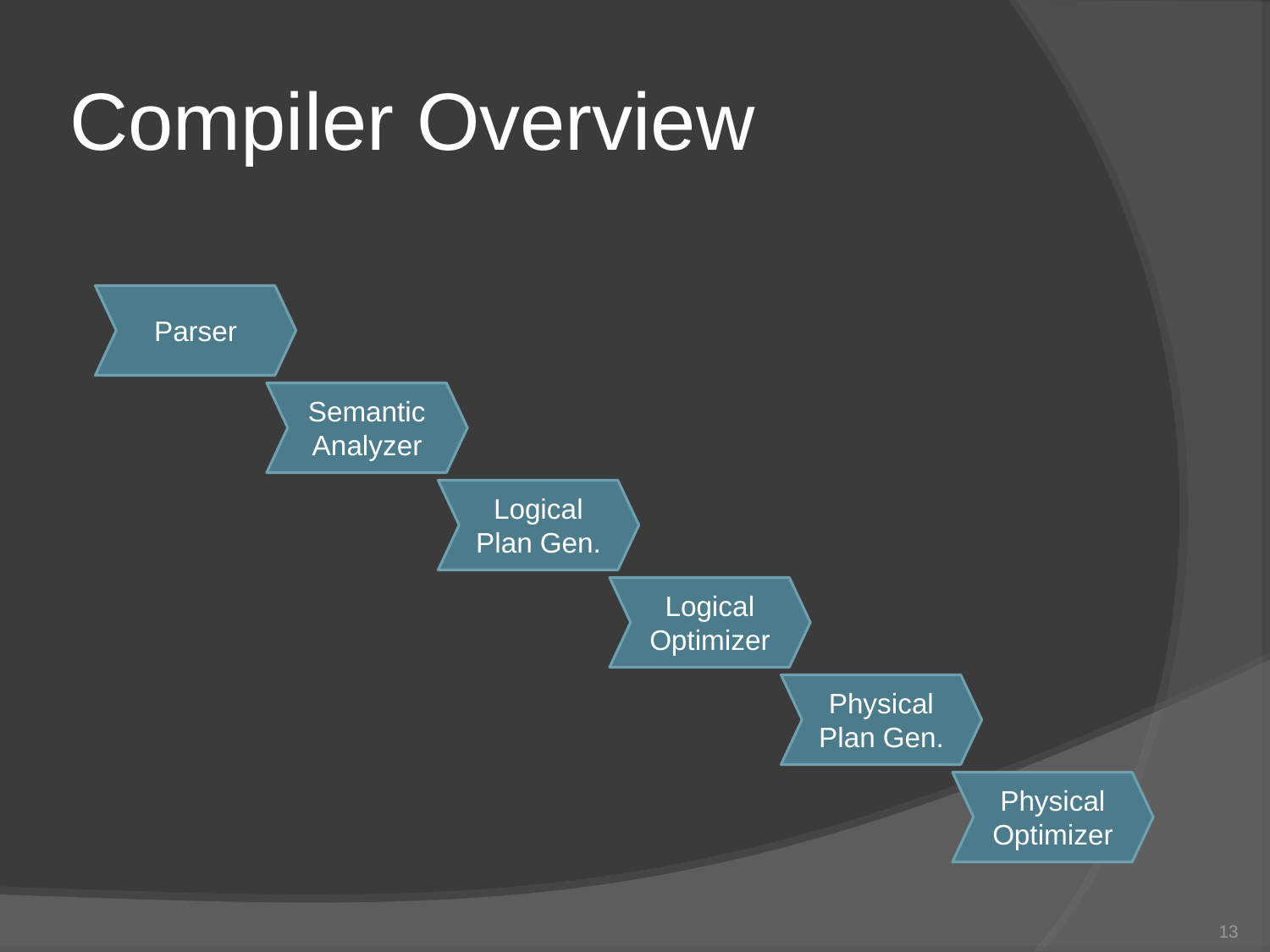

# Compiler Overview

Parser
Semantic
Analyzer
Logical
Plan Gen.
Logical
Optimizer
Physical
Plan Gen.
Physical
Optimizer
13